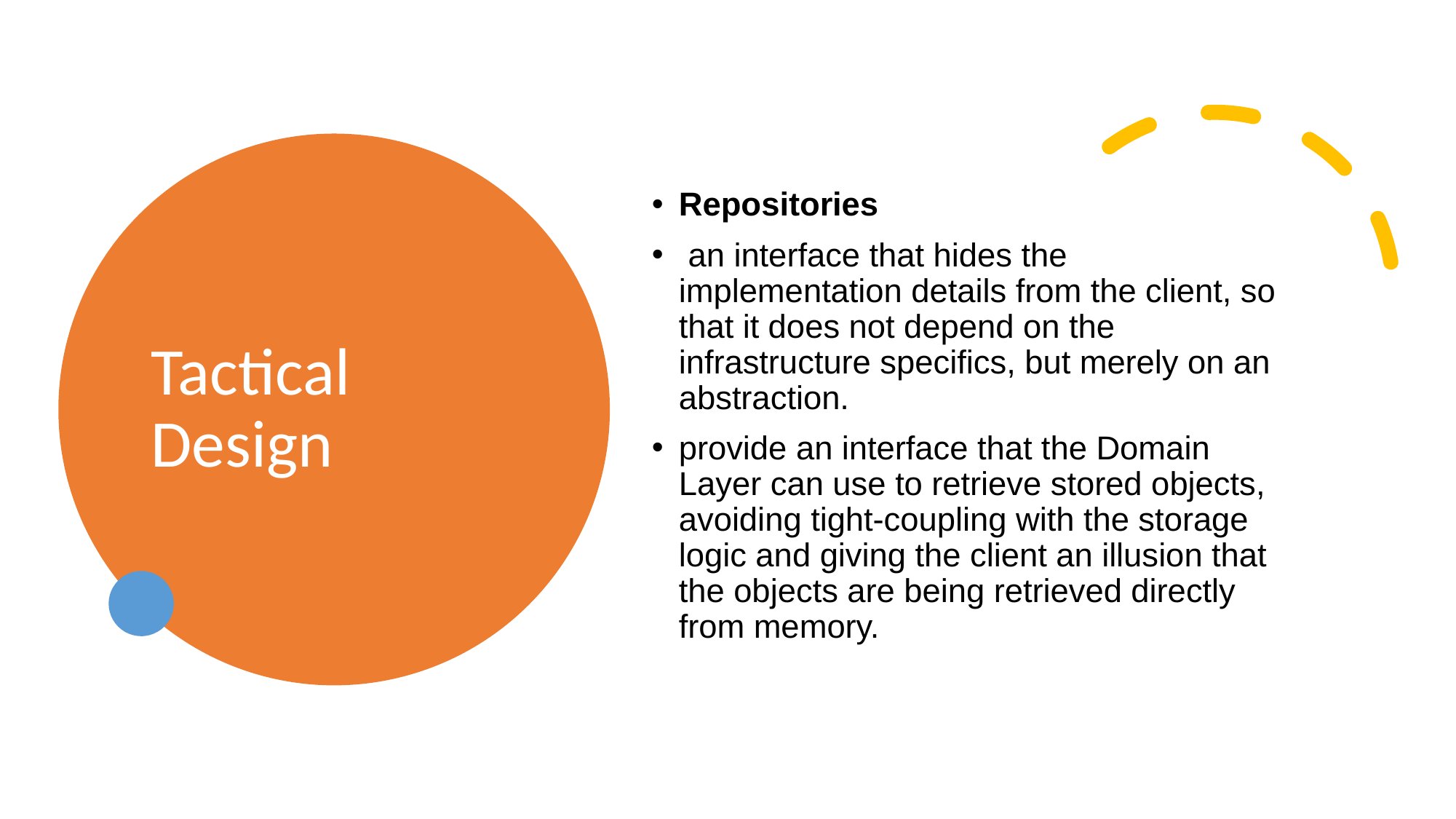

# Tactical Design
Repositories
 an interface that hides the implementation details from the client, so that it does not depend on the infrastructure specifics, but merely on an abstraction.
provide an interface that the Domain Layer can use to retrieve stored objects, avoiding tight-coupling with the storage logic and giving the client an illusion that the objects are being retrieved directly from memory.